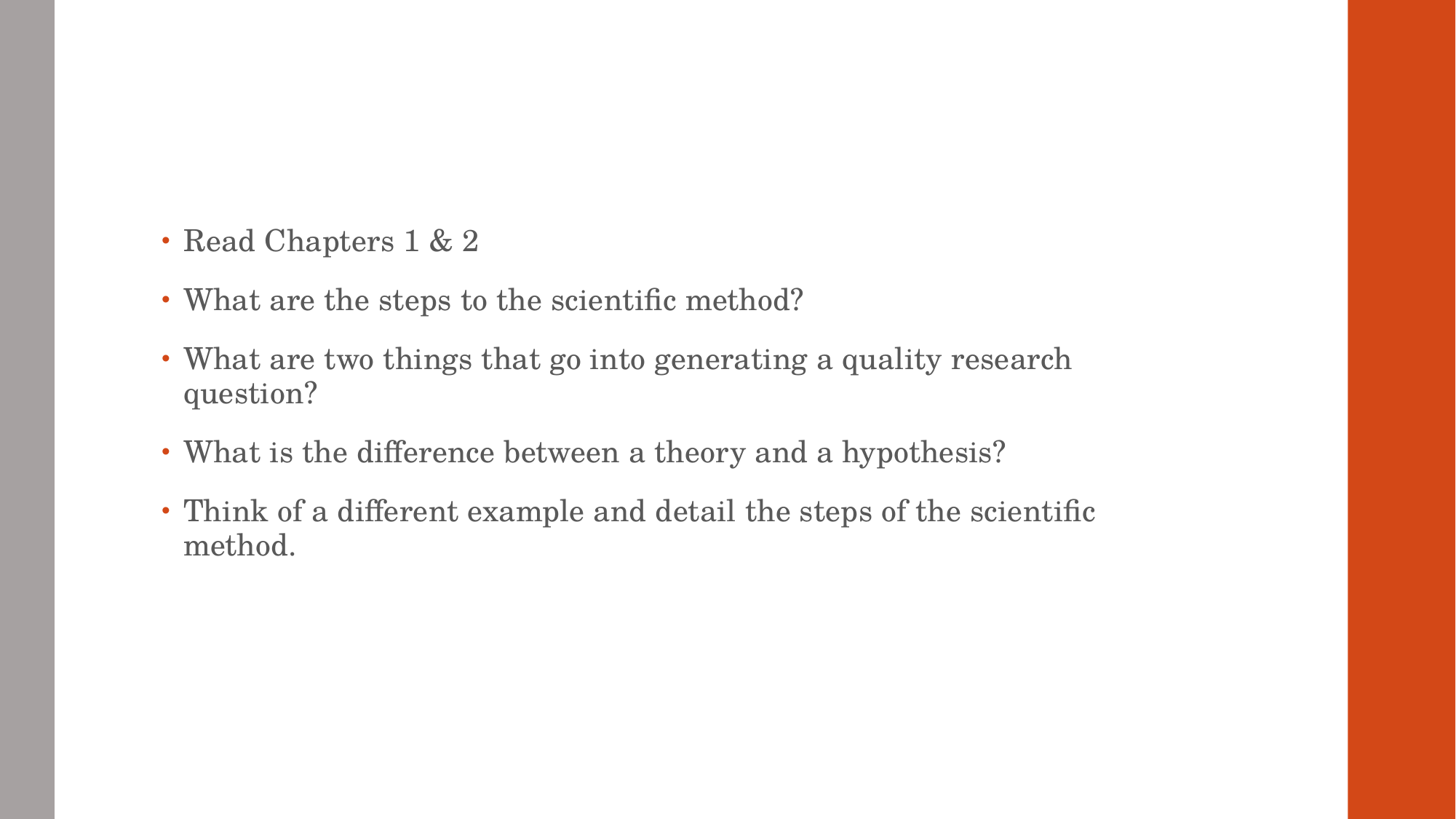

#
Read Chapters 1 & 2
What are the steps to the scientific method?
What are two things that go into generating a quality research question?
What is the difference between a theory and a hypothesis?
Think of a different example and detail the steps of the scientific method.